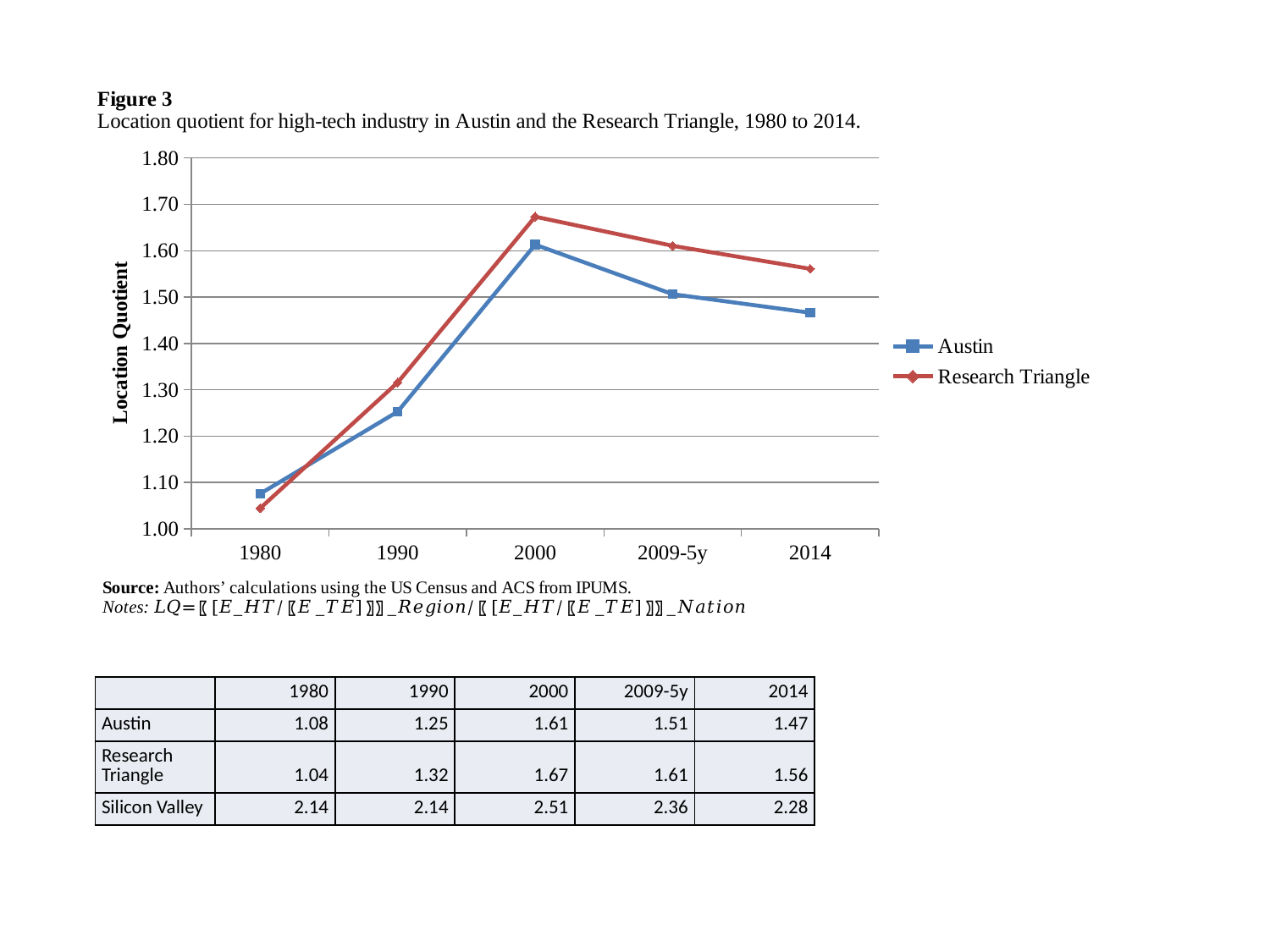

### Chart

| Category | Austin | Research Triangle |
|---|---|---|
| 1980 | 1.0756769180297852 | 1.0443345308303833 |
| 1990 | 1.2526543140411377 | 1.315694808959961 |
| 2000 | 1.613074779510498 | 1.6734402179718018 |
| 2009-5y | 1.5062165260314941 | 1.6105798482894897 |
| 2014 | 1.4661922454833984 | 1.5609830617904663 |
|  | 1980 | 1990 | 2000 | 2009-5y | 2014 |
| --- | --- | --- | --- | --- | --- |
| Austin | 1.08 | 1.25 | 1.61 | 1.51 | 1.47 |
| Research Triangle | 1.04 | 1.32 | 1.67 | 1.61 | 1.56 |
| Silicon Valley | 2.14 | 2.14 | 2.51 | 2.36 | 2.28 |